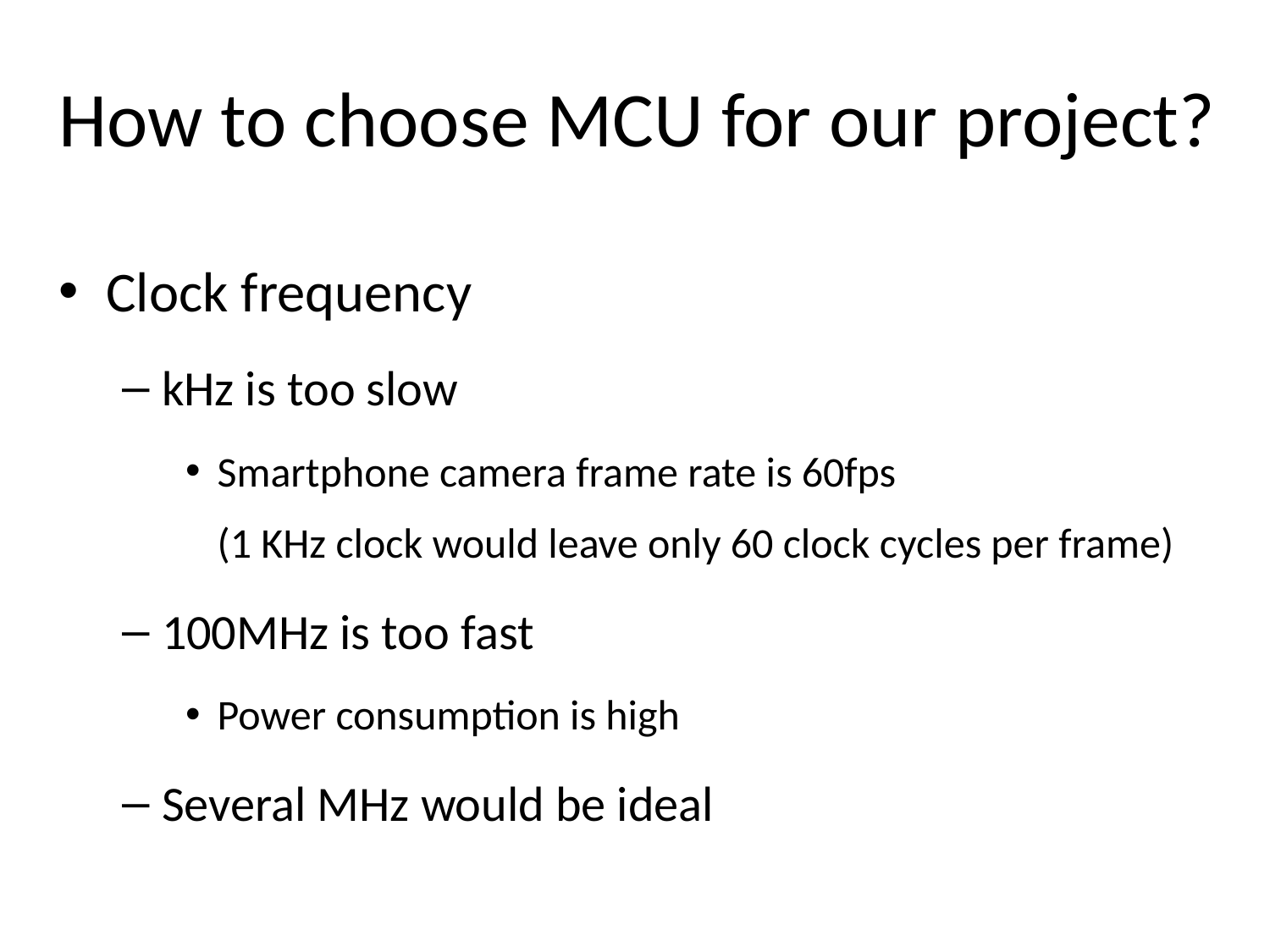

# How to choose MCU for our project?
Clock frequency
kHz is too slow
Smartphone camera frame rate is 60fps
(1 KHz clock would leave only 60 clock cycles per frame)
100MHz is too fast
Power consumption is high
Several MHz would be ideal